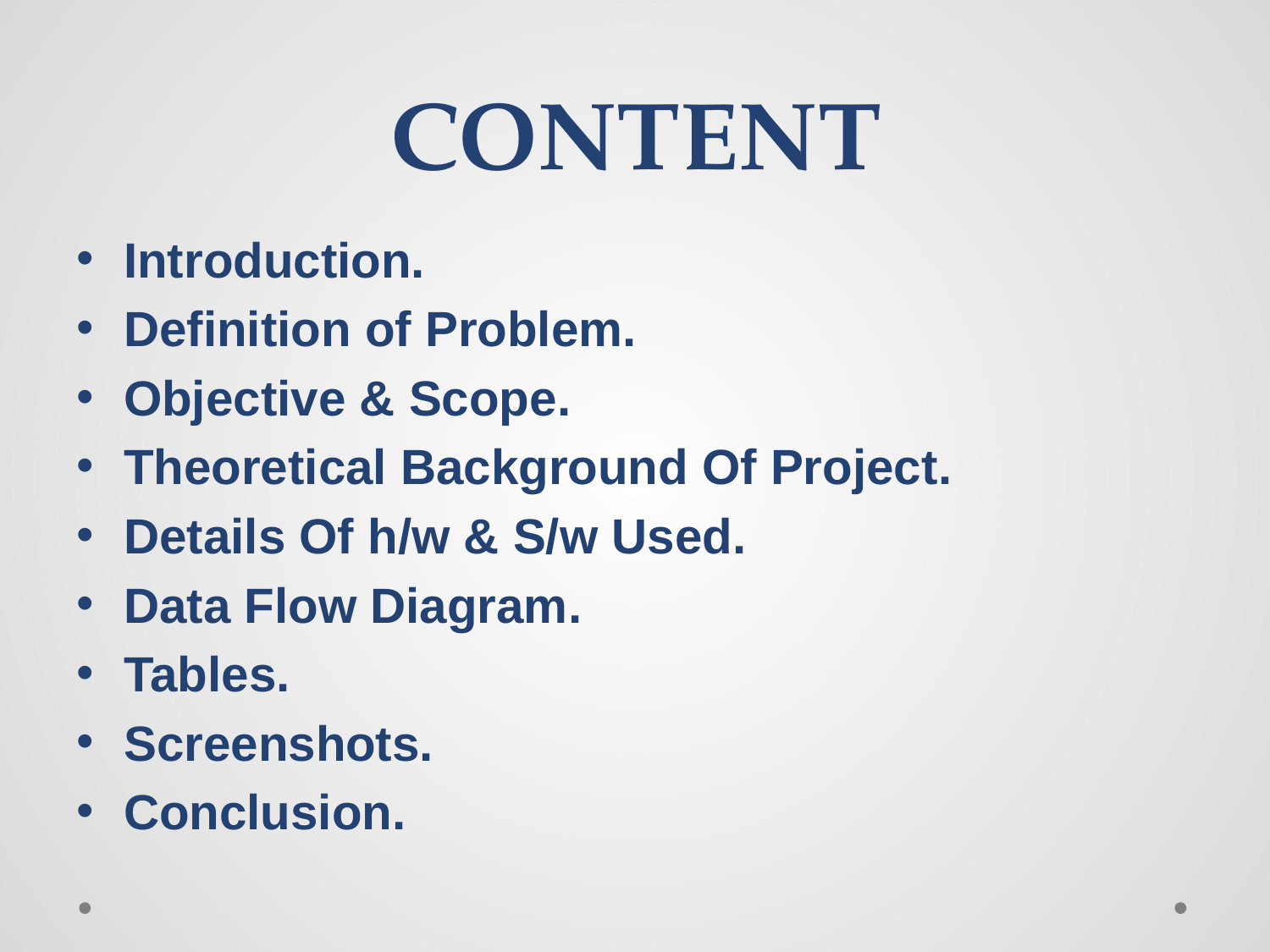

# CONTENT
Introduction.
Definition of Problem.
Objective & Scope.
Theoretical Background Of Project.
Details Of h/w & S/w Used.
Data Flow Diagram.
Tables.
Screenshots.
Conclusion.